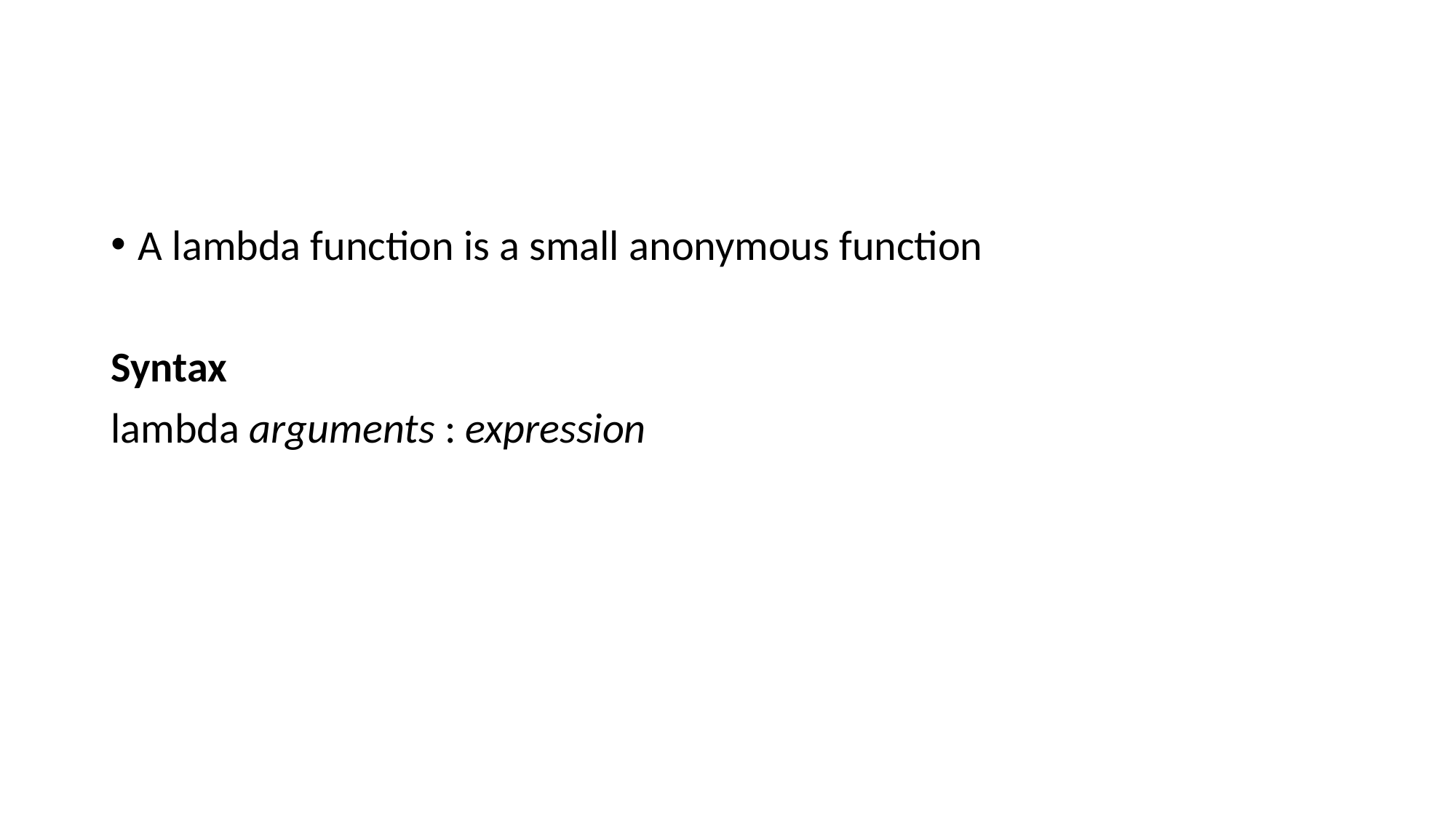

#
A lambda function is a small anonymous function

Syntax
lambda arguments : expression